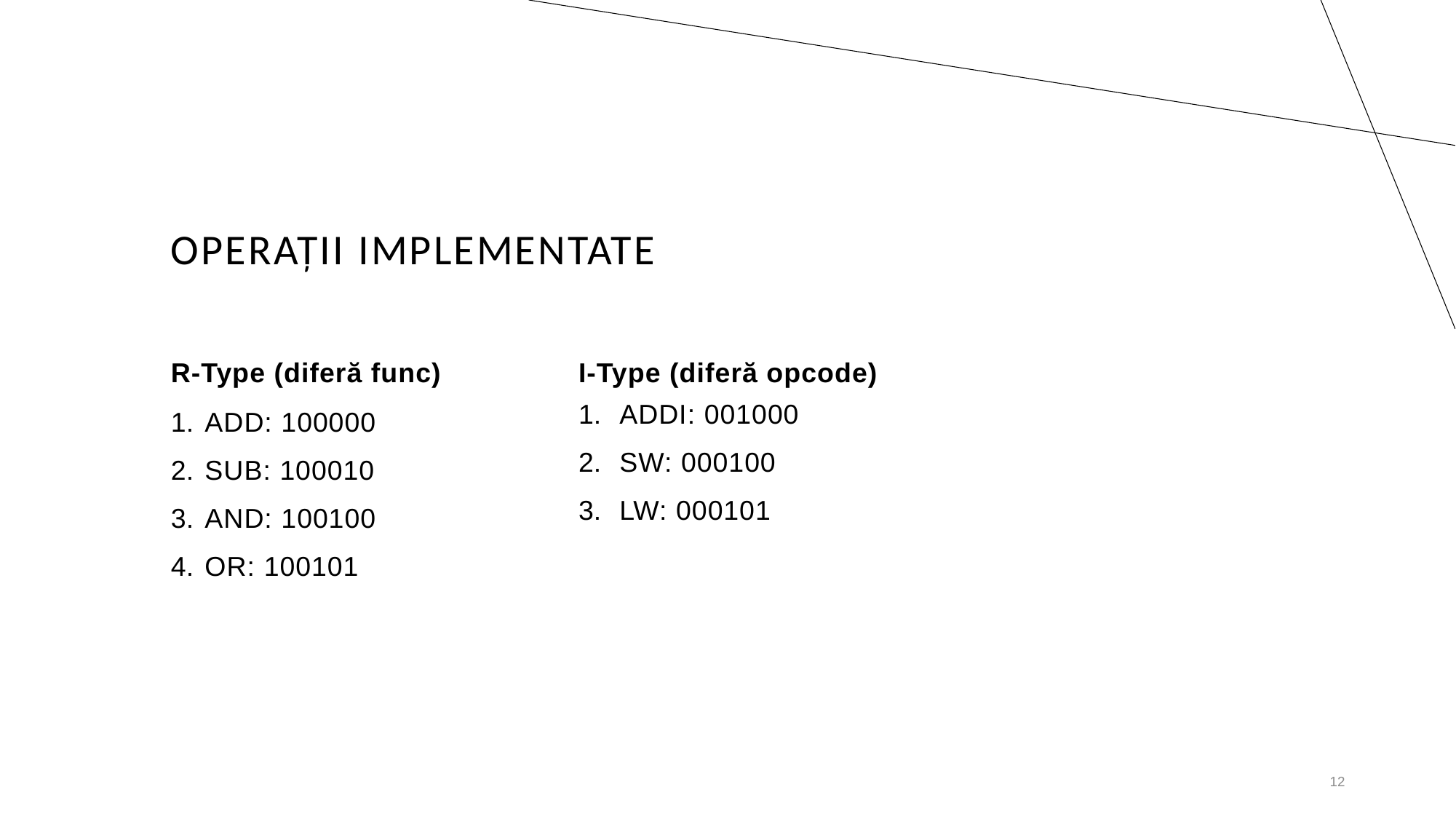

# Operații implementate
R-Type (diferă func)
I-Type (diferă opcode)
ADDI: 001000
SW: 000100
LW: 000101
ADD: 100000
SUB: 100010
AND: 100100
OR: 100101
12